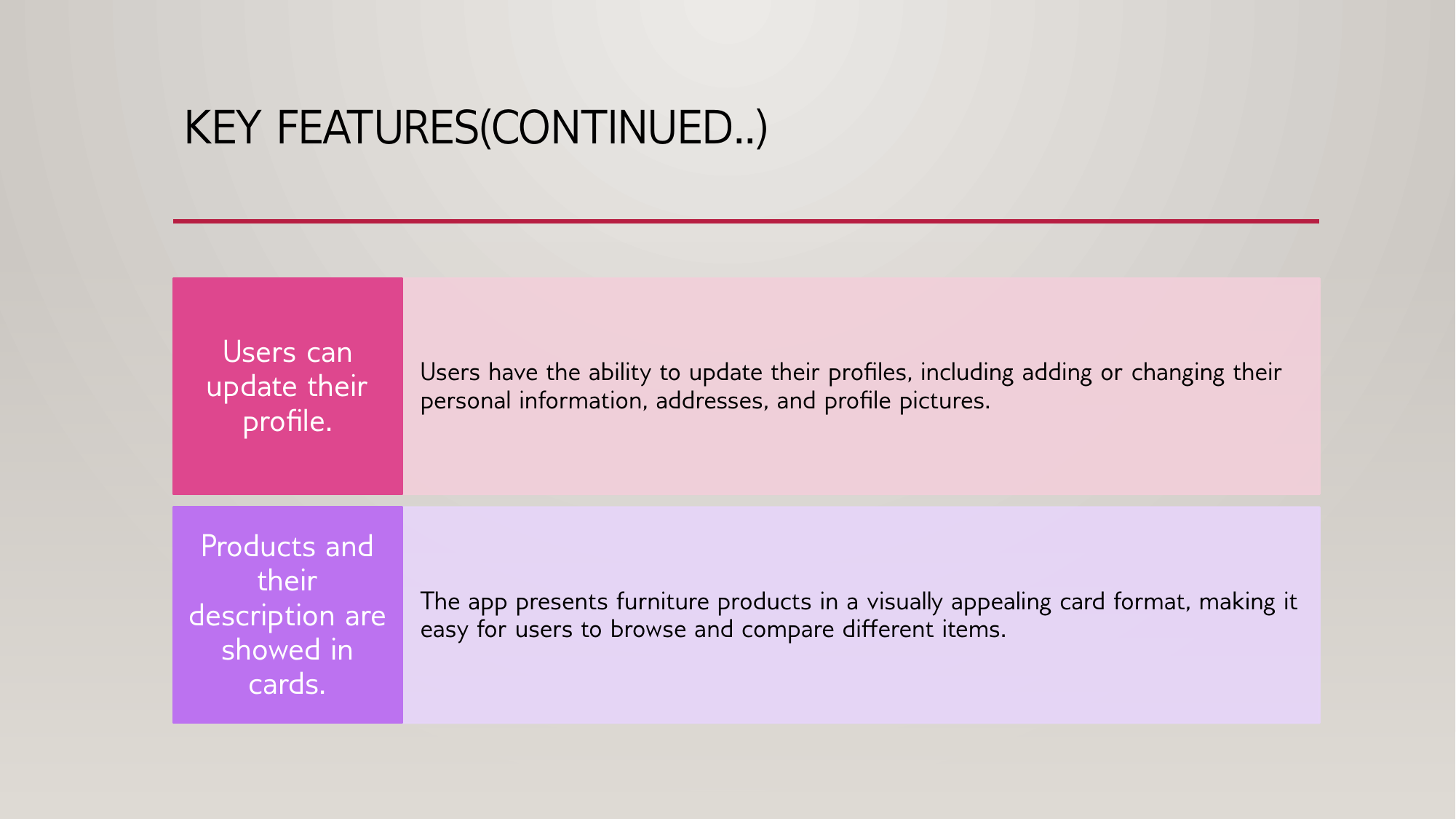

# Key Features(Continued..)

Users have the ability to update their profiles, including adding or changing their personal information, addresses, and profile pictures.
Users can update their profile.
The app presents furniture products in a visually appealing card format, making it easy for users to browse and compare different items.
Products and their description are showed in cards.